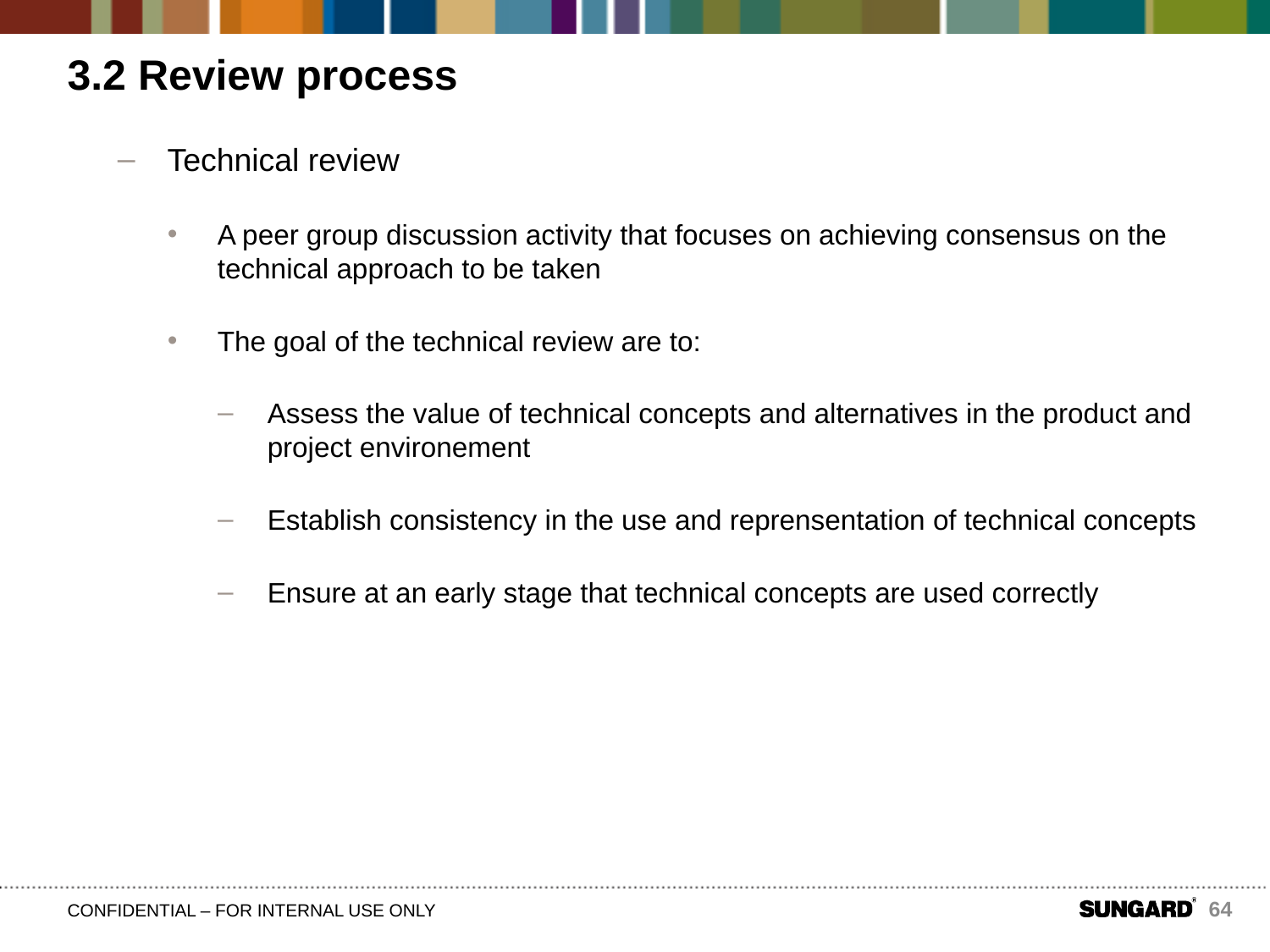

# 3.2 Review process
Technical review
A peer group discussion activity that focuses on achieving consensus on the technical approach to be taken
The goal of the technical review are to:
Assess the value of technical concepts and alternatives in the product and project environement
Establish consistency in the use and reprensentation of technical concepts
Ensure at an early stage that technical concepts are used correctly

64